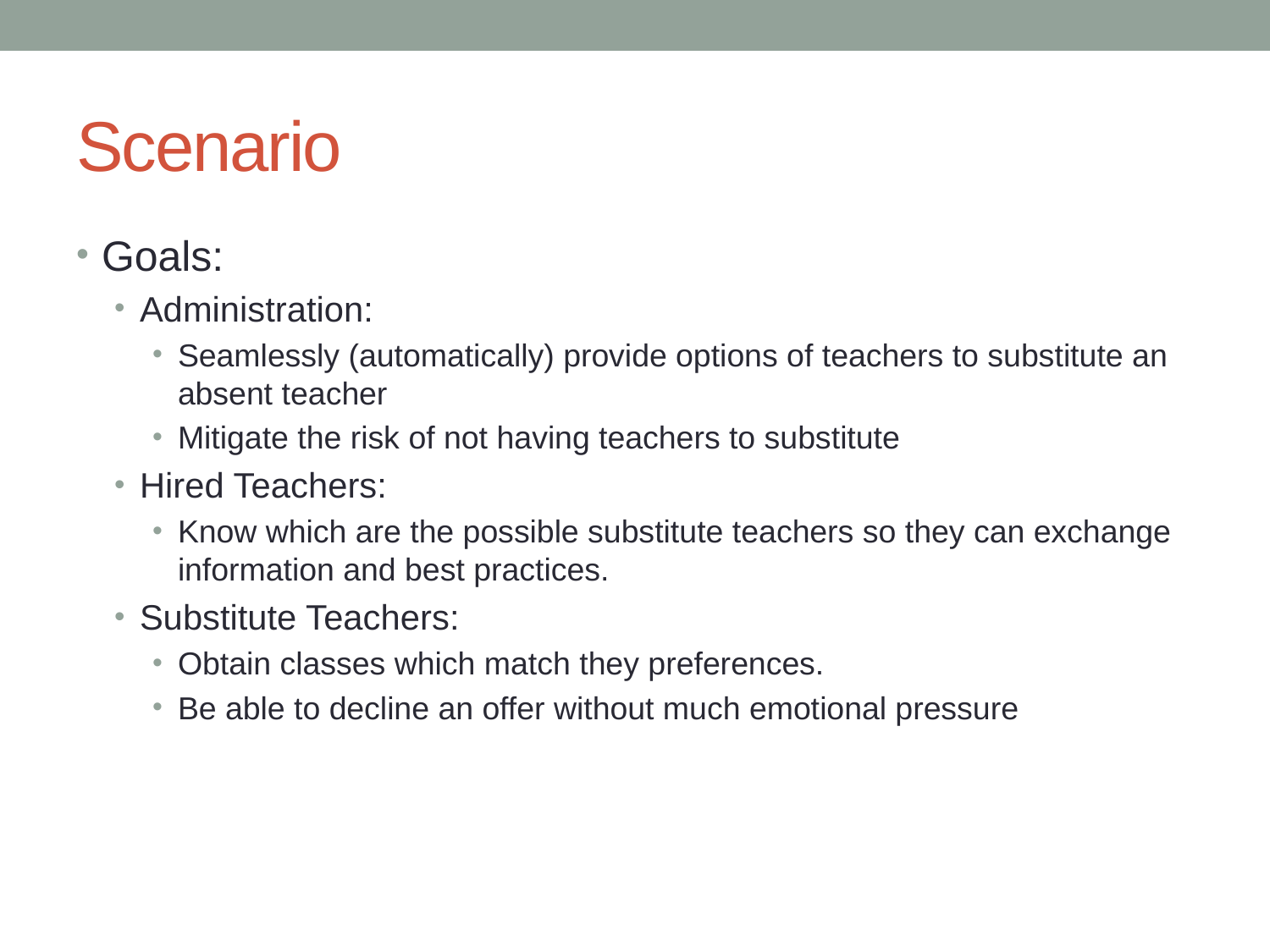

# Scenario
Goals:
Administration:
Seamlessly (automatically) provide options of teachers to substitute an absent teacher
Mitigate the risk of not having teachers to substitute
Hired Teachers:
Know which are the possible substitute teachers so they can exchange information and best practices.
Substitute Teachers:
Obtain classes which match they preferences.
Be able to decline an offer without much emotional pressure